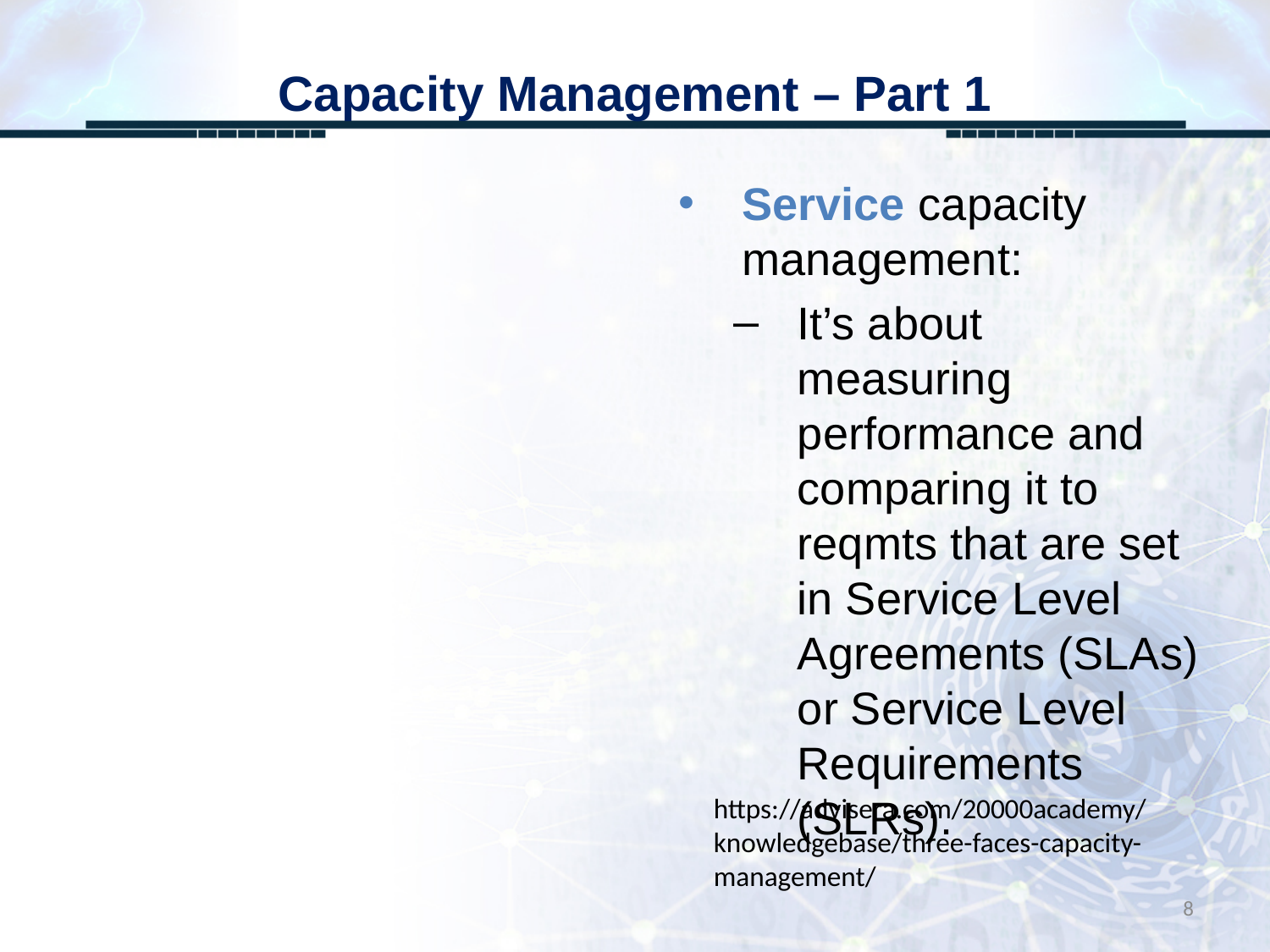

# Capacity Management – Part 1
Service capacity management:
It’s about measuring performance and comparing it to reqmts that are set in Service Level Agreements (SLAs) or Service Level Requirements (SLRs).
https://advisera.com/20000academy/knowledgebase/three-faces-capacity-management/
8